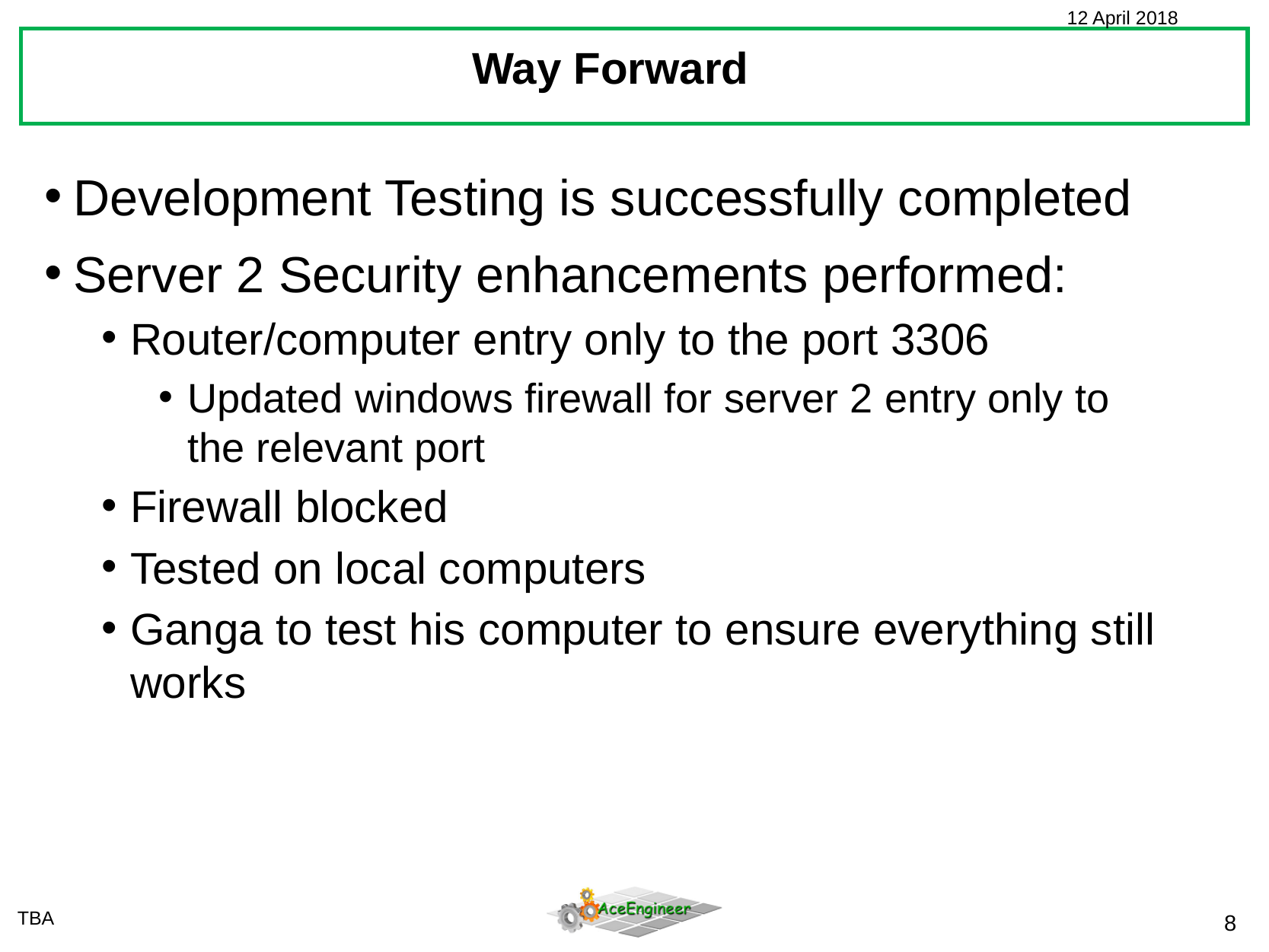

Way Forward
Development Testing is successfully completed
Server 2 Security enhancements performed:
Router/computer entry only to the port 3306
Updated windows firewall for server 2 entry only to the relevant port
Firewall blocked
Tested on local computers
Ganga to test his computer to ensure everything still works